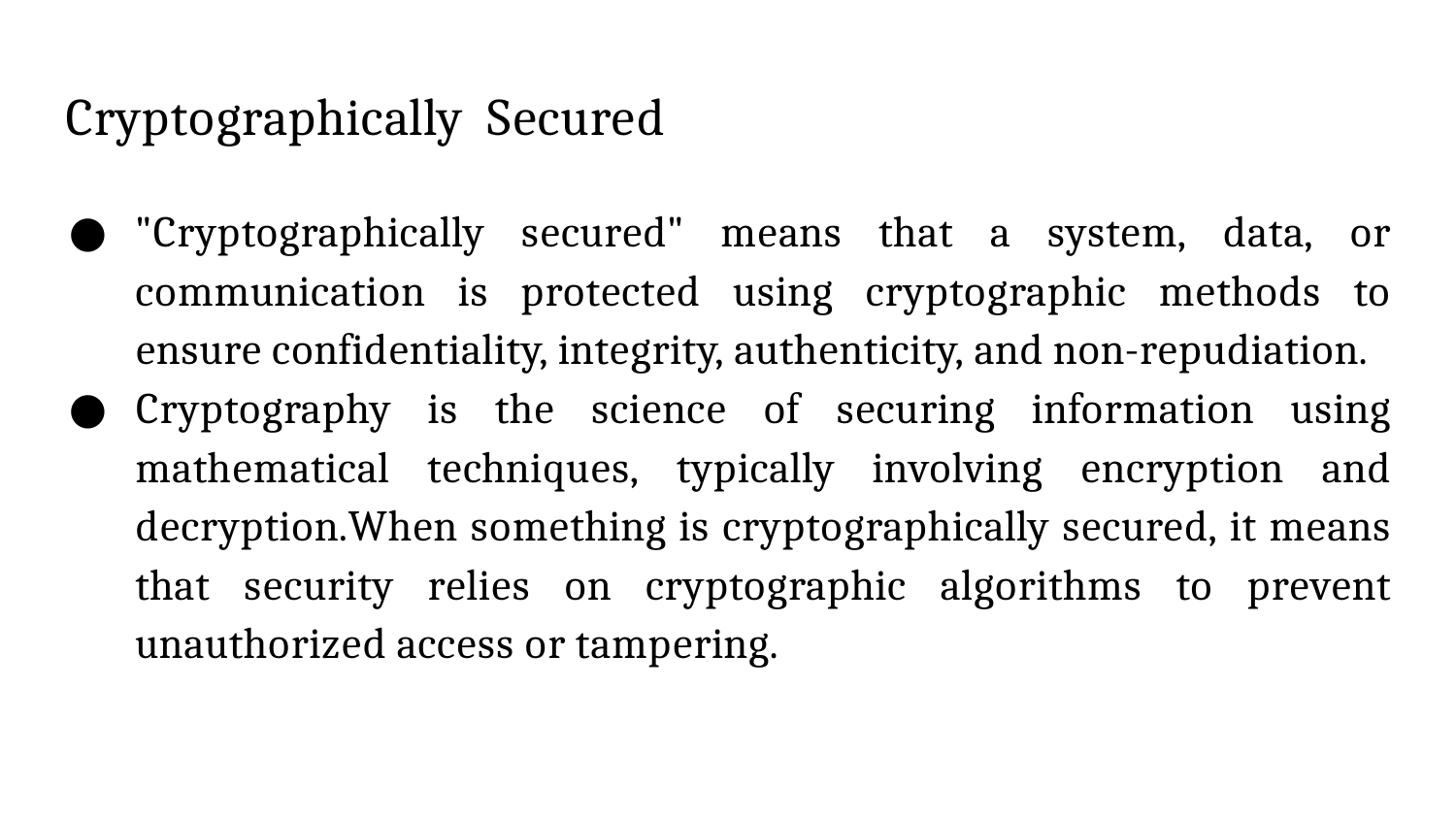

# Cryptographically  Secured
"Cryptographically secured" means that a system, data, or communication is protected using cryptographic methods to ensure confidentiality, integrity, authenticity, and non-repudiation.
Cryptography is the science of securing information using mathematical techniques, typically involving encryption and decryption.When something is cryptographically secured, it means that security relies on cryptographic algorithms to prevent unauthorized access or tampering.